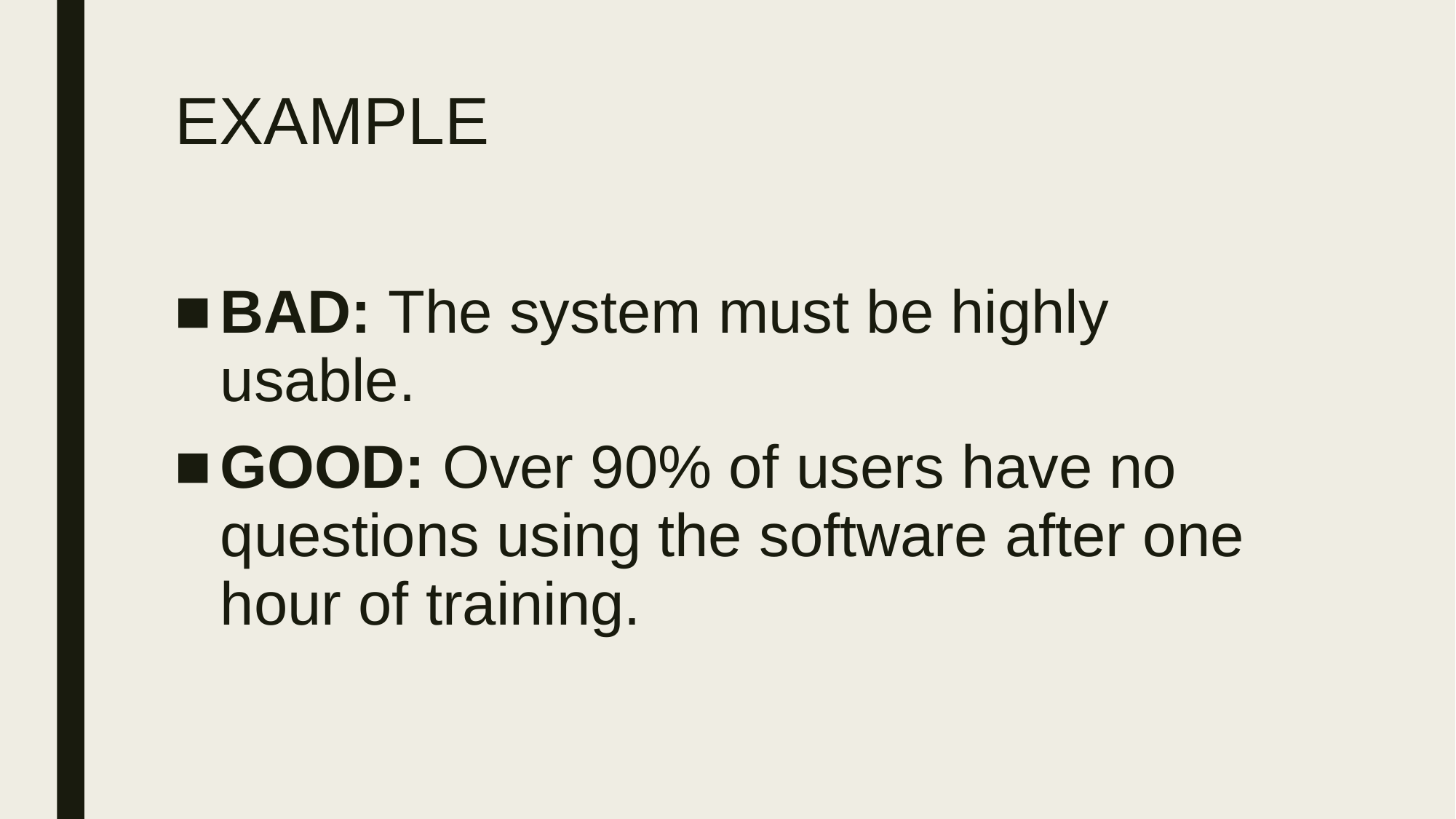

# EXAMPLE
BAD: The system must be highly usable.
GOOD: Over 90% of users have no questions using the software after one hour of training.